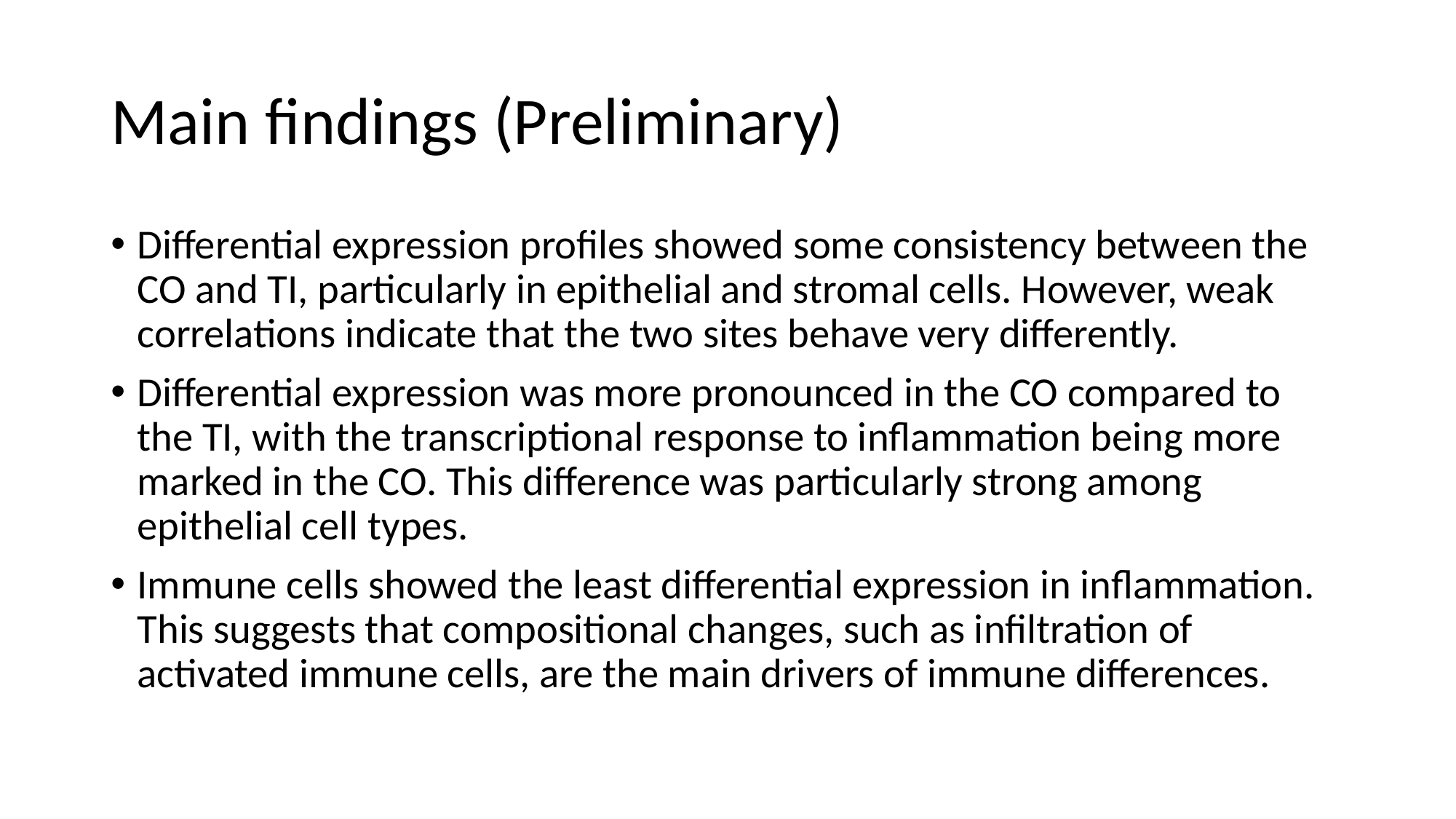

# Main findings (Preliminary)
Differential expression profiles showed some consistency between the CO and TI, particularly in epithelial and stromal cells. However, weak correlations indicate that the two sites behave very differently.
Differential expression was more pronounced in the CO compared to the TI, with the transcriptional response to inflammation being more marked in the CO. This difference was particularly strong among epithelial cell types.
Immune cells showed the least differential expression in inflammation. This suggests that compositional changes, such as infiltration of activated immune cells, are the main drivers of immune differences.